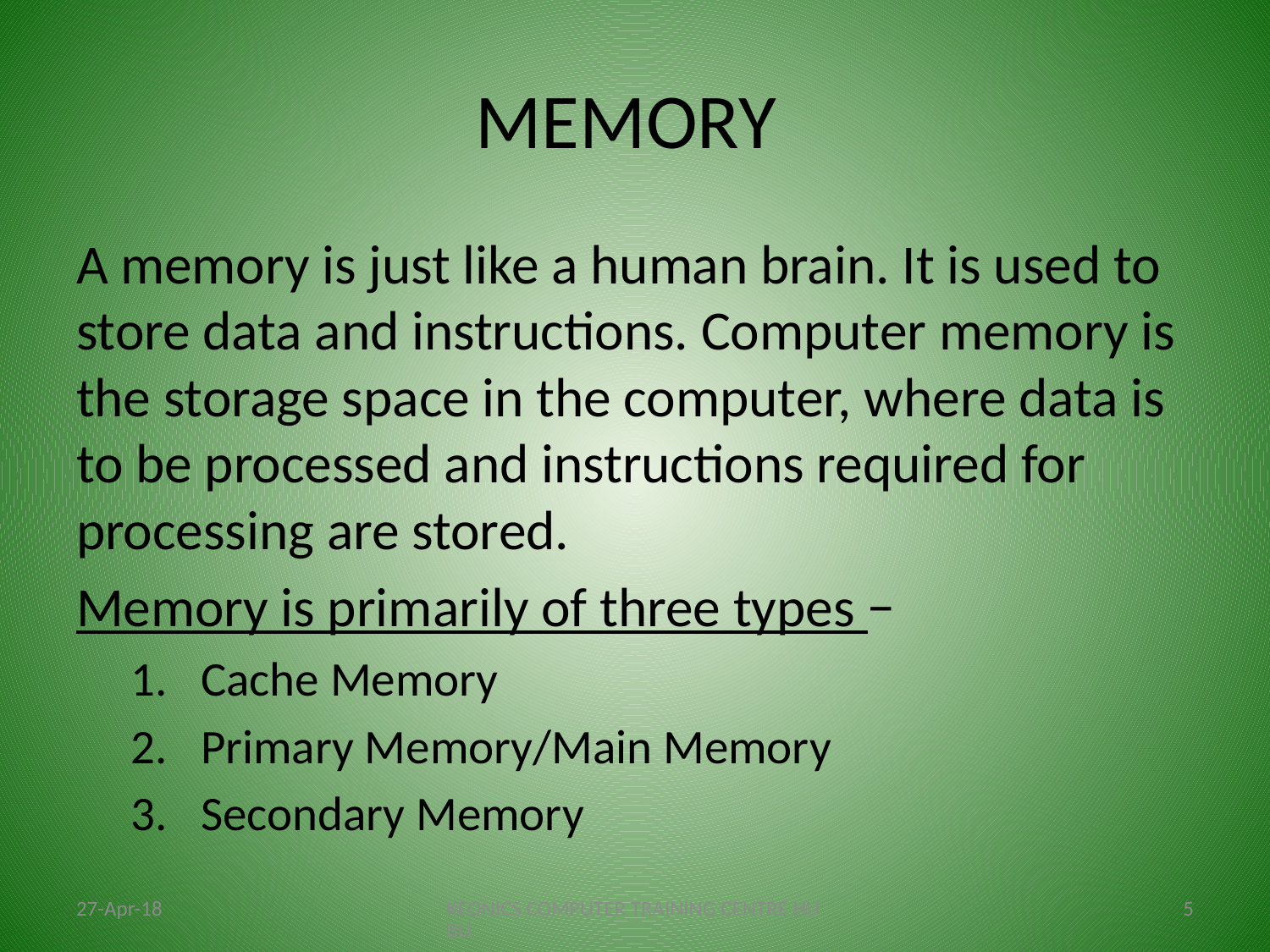

# MEMORY
A memory is just like a human brain. It is used to store data and instructions. Computer memory is the storage space in the computer, where data is to be processed and instructions required for processing are stored.
Memory is primarily of three types −
Cache Memory
Primary Memory/Main Memory
Secondary Memory

27-Apr-18
KEONICS COMPUTER TRAINING CENTRE HUBLI
5